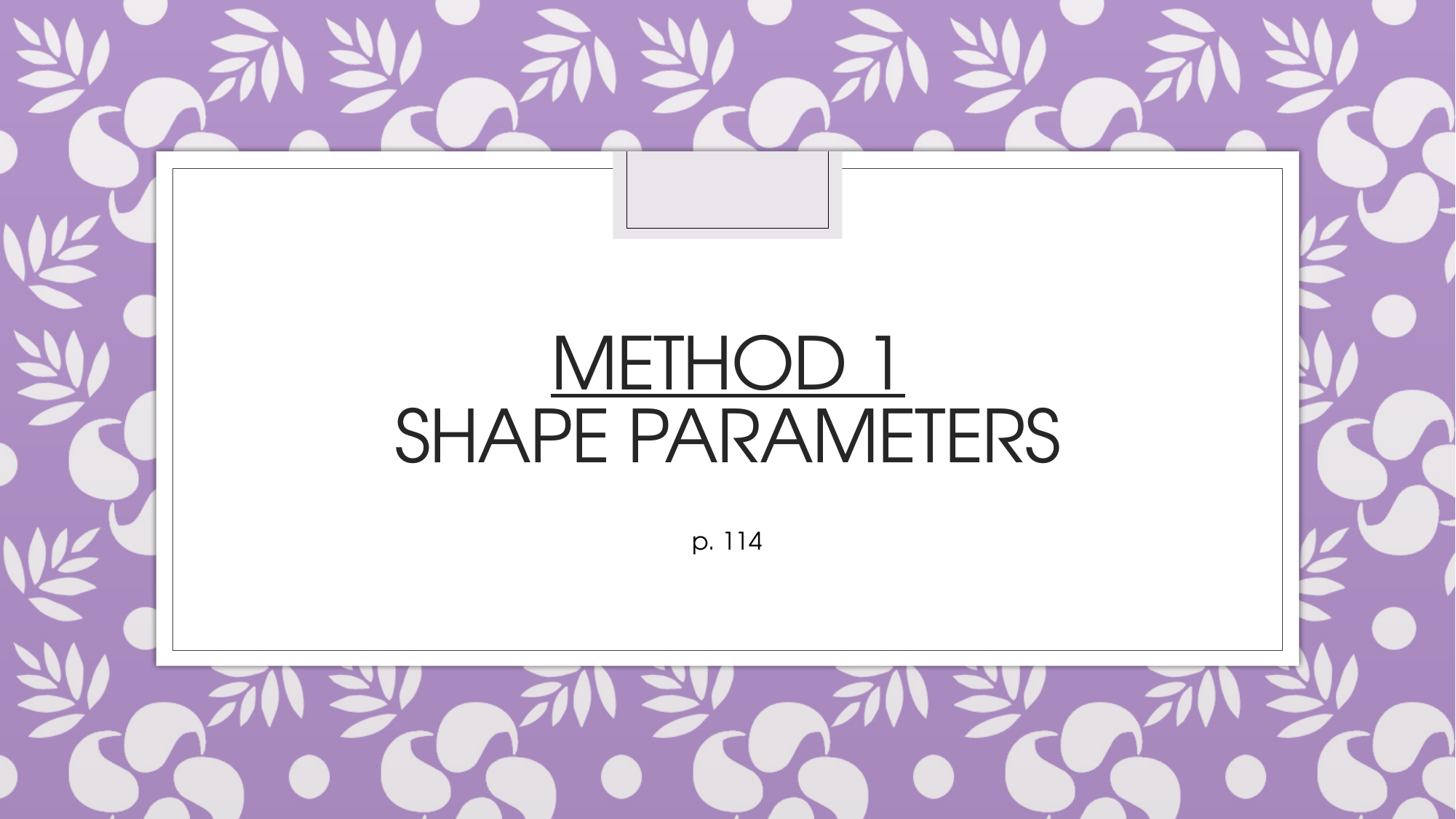

# Method 1 Shape parameters
p. 114